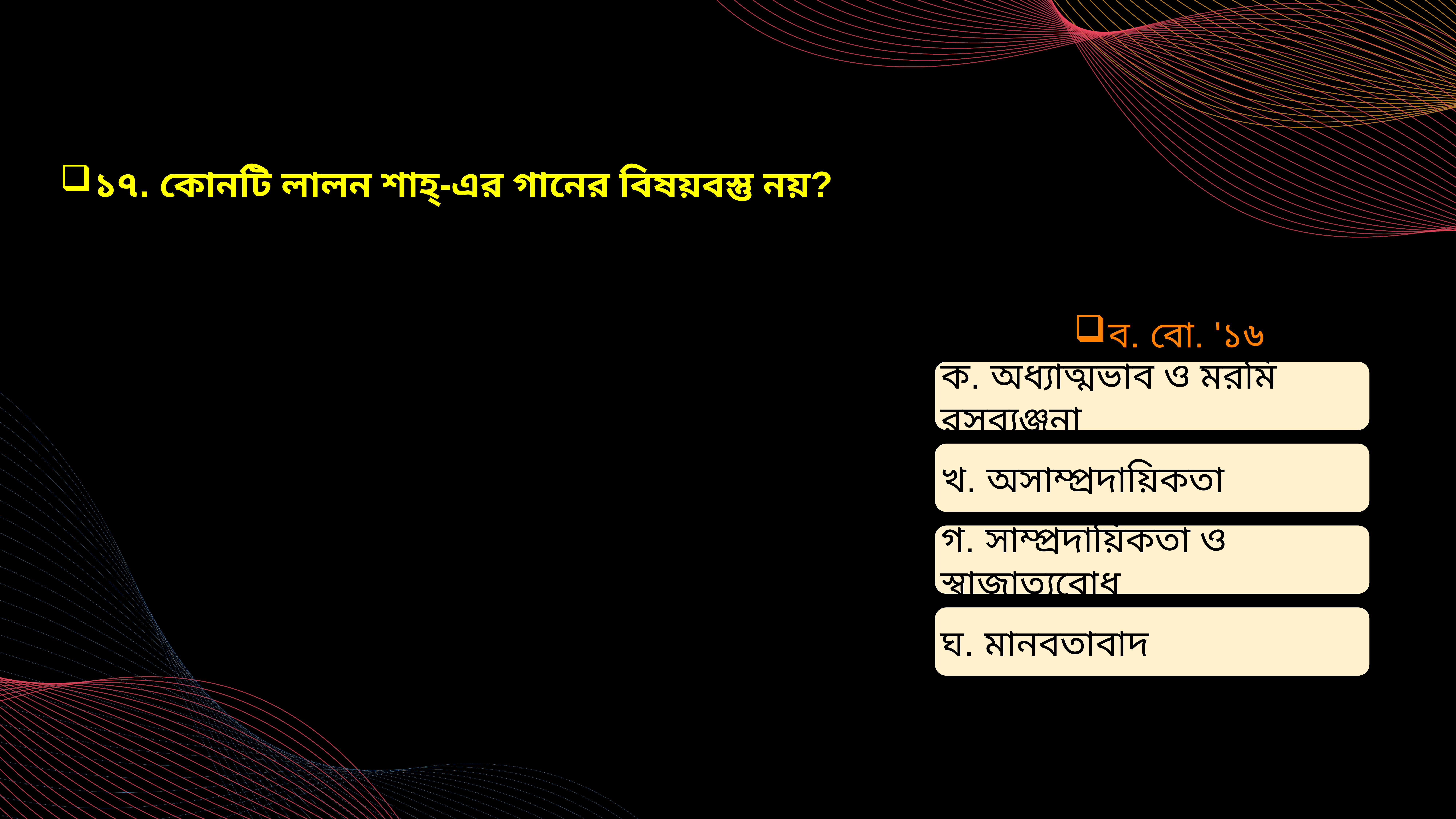

১৭. কোনটি লালন শাহ্-এর গানের বিষয়বস্তু নয়?
ব. বো. '১৬
ক. অধ্যাত্মভাব ও মরমি রসব্যঞ্জনা
খ. অসাম্প্রদায়িকতা
গ. সাম্প্রদায়িকতা ও স্বাজাত্যবোধ
ঘ. মানবতাবাদ